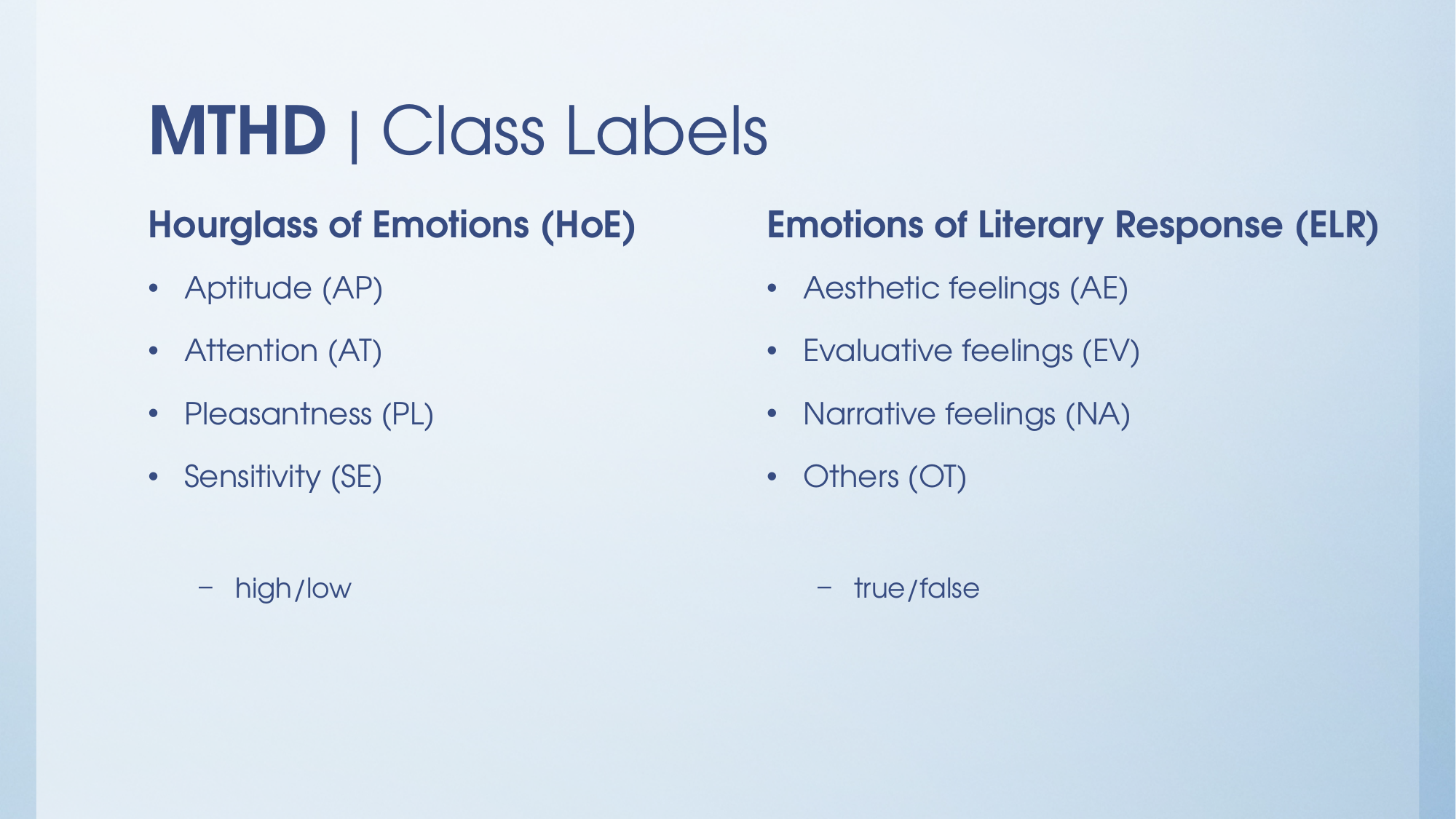

# MTHD | Class Labels
Hourglass of Emotions (HoE)
Emotions of Literary Response (ELR)
Aptitude (AP)
Attention (AT)
Pleasantness (PL)
Sensitivity (SE)

high/low
Aesthetic feelings (AE)
Evaluative feelings (EV)
Narrative feelings (NA)
Others (OT)

true/false